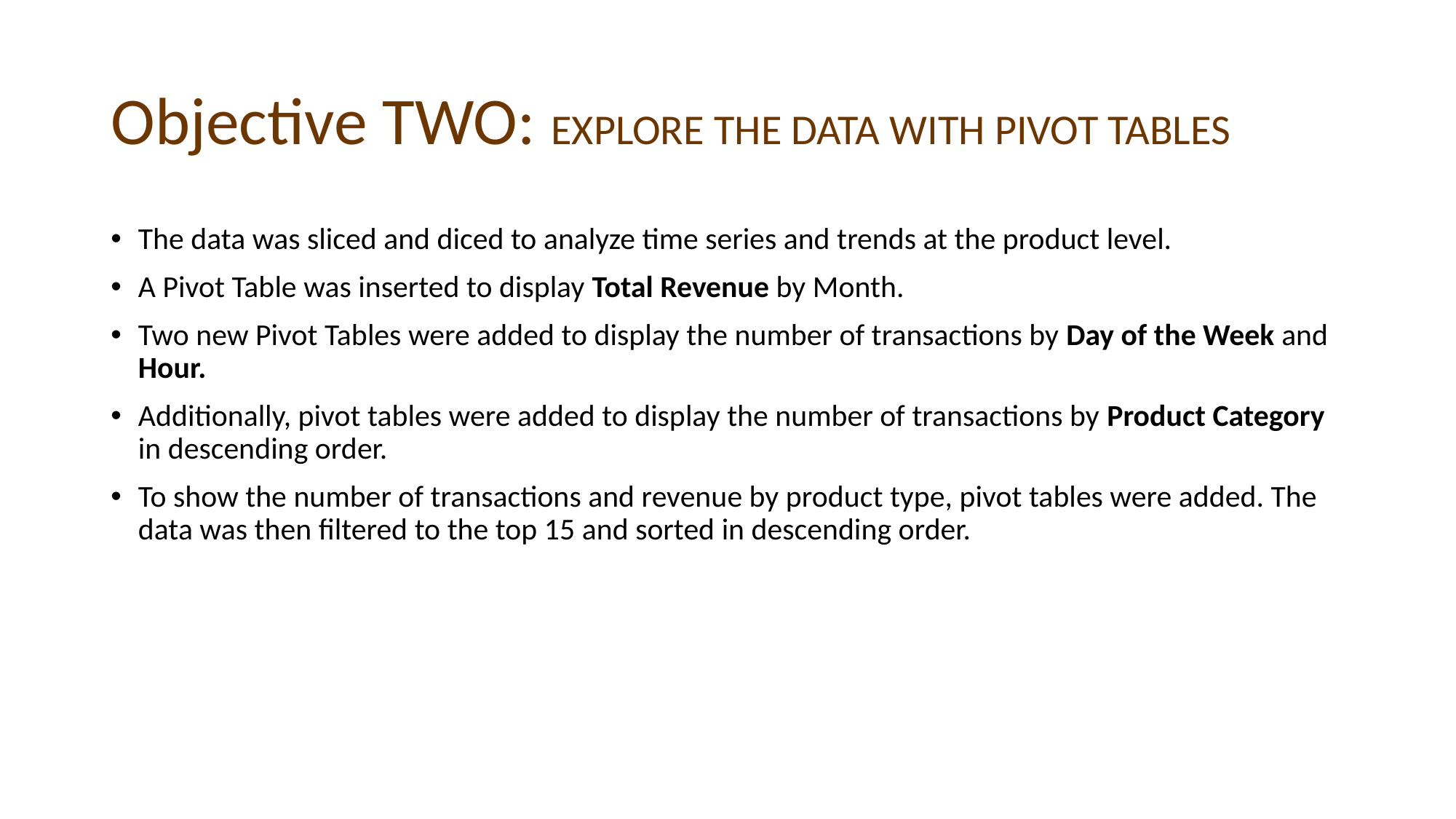

# Objective TWO: EXPLORE THE DATA WITH PIVOT TABLES
The data was sliced and diced to analyze time series and trends at the product level.
A Pivot Table was inserted to display Total Revenue by Month.
Two new Pivot Tables were added to display the number of transactions by Day of the Week and Hour.
Additionally, pivot tables were added to display the number of transactions by Product Category in descending order.
To show the number of transactions and revenue by product type, pivot tables were added. The data was then filtered to the top 15 and sorted in descending order.